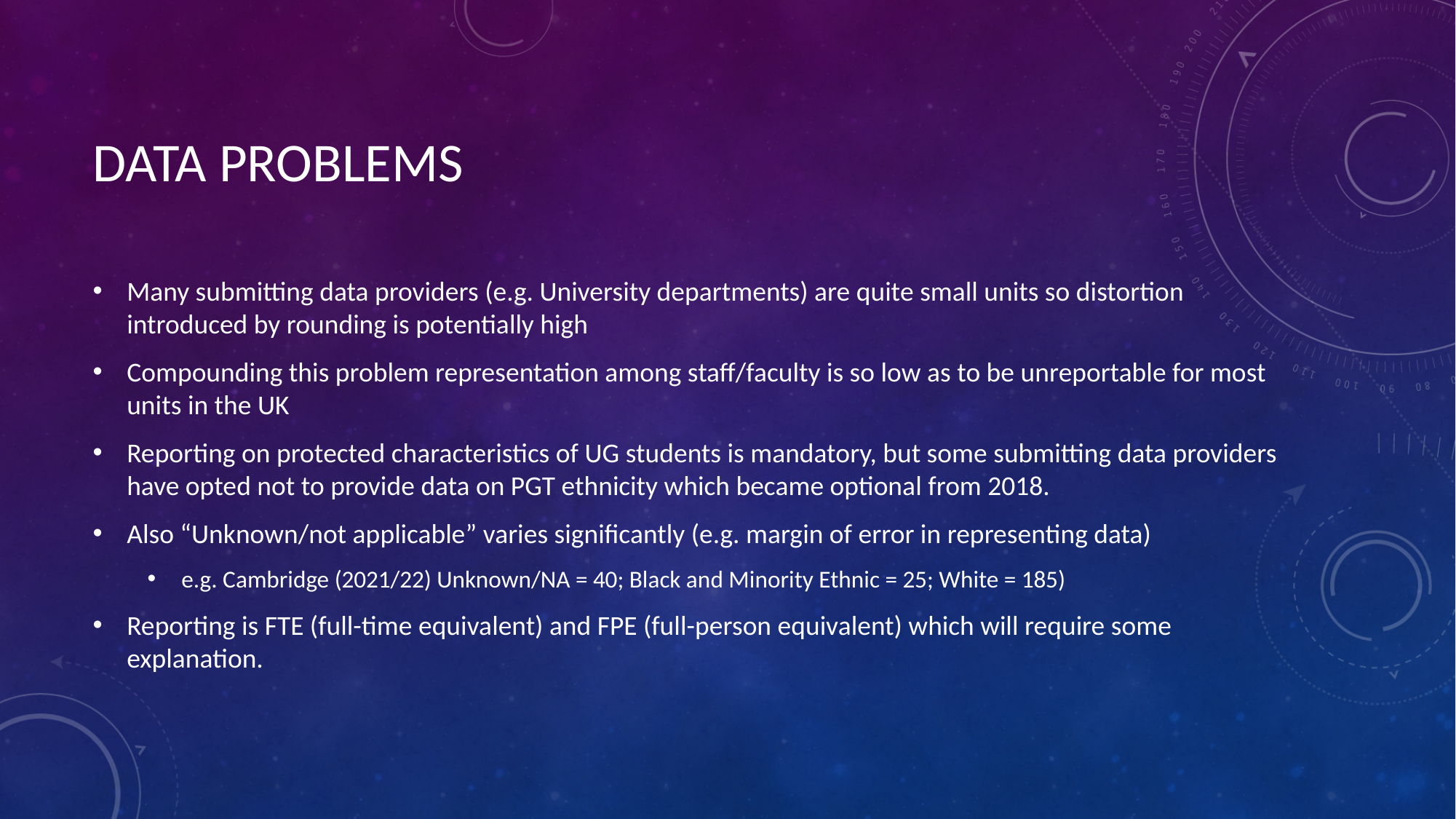

# Data Problems
Many submitting data providers (e.g. University departments) are quite small units so distortion introduced by rounding is potentially high
Compounding this problem representation among staff/faculty is so low as to be unreportable for most units in the UK
Reporting on protected characteristics of UG students is mandatory, but some submitting data providers have opted not to provide data on PGT ethnicity which became optional from 2018.
Also “Unknown/not applicable” varies significantly (e.g. margin of error in representing data)
e.g. Cambridge (2021/22) Unknown/NA = 40; Black and Minority Ethnic = 25; White = 185)
Reporting is FTE (full-time equivalent) and FPE (full-person equivalent) which will require some explanation.